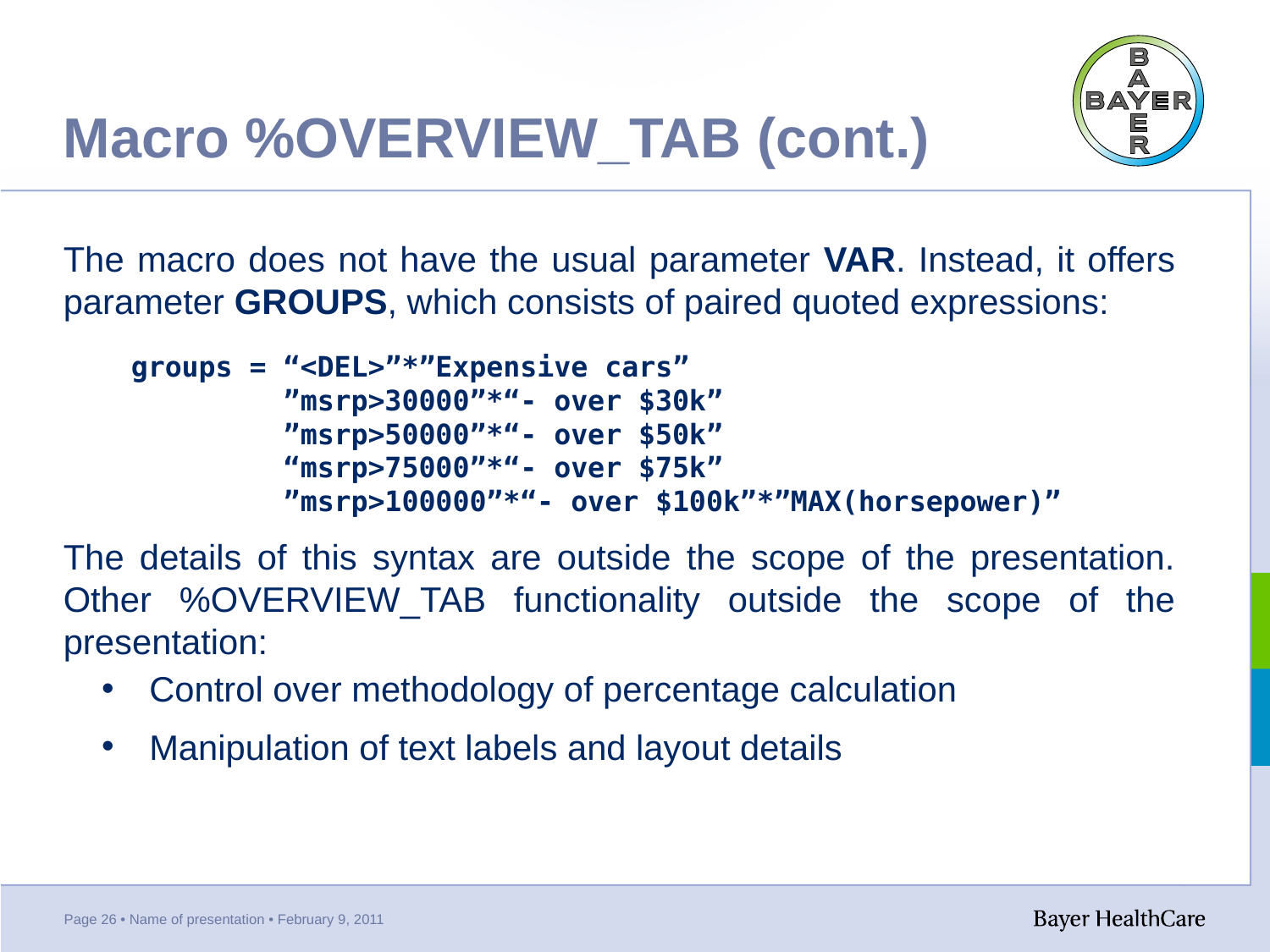

# Macro %OVERVIEW_TAB (cont.)
The macro does not have the usual parameter VAR. Instead, it offers parameter GROUPS, which consists of paired quoted expressions:

    groups = “<DEL>”*”Expensive cars”
             ”msrp>30000”*“- over $30k”
             ”msrp>50000”*“- over $50k”
             “msrp>75000”*“- over $75k”
             ”msrp>100000”*“- over $100k”*”MAX(horsepower)”

The details of this syntax are outside the scope of the presentation. Other %OVERVIEW_TAB functionality outside the scope of the presentation:
Control over methodology of percentage calculation
Manipulation of text labels and layout details
Page 26 • Name of presentation • February 9, 2011